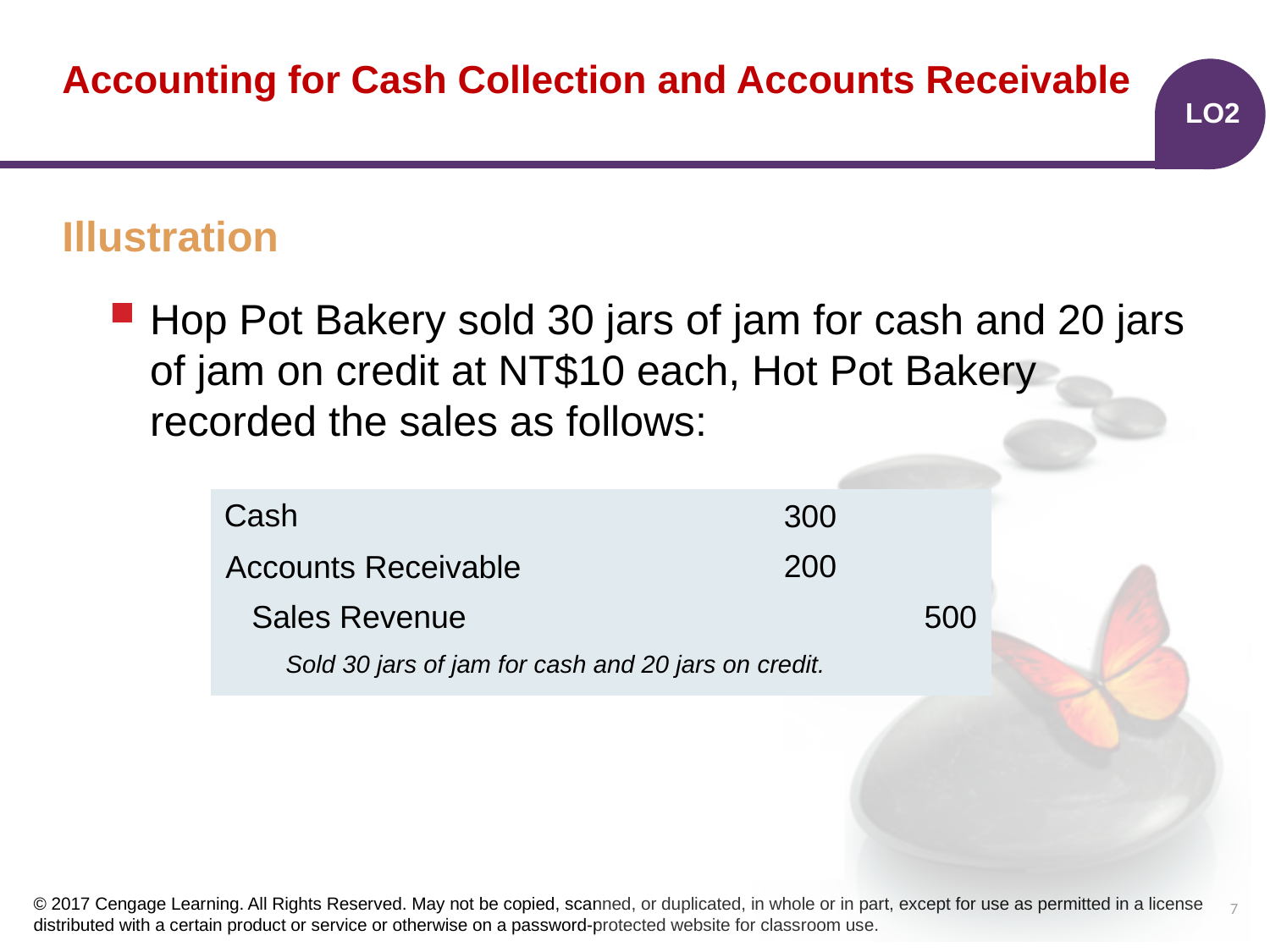

# Accounting for Cash Collection and Accounts Receivable
LO2
Illustration
Hop Pot Bakery sold 30 jars of jam for cash and 20 jars of jam on credit at NT$10 each, Hot Pot Bakery recorded the sales as follows:

|  |  |  |  |
| --- | --- | --- | --- |
|  |  |  |  |
|  |  |  |  |
|  |  |  |  |
Cash
300
200
Accounts Receivable
Sales Revenue
500
 Sold 30 jars of jam for cash and 20 jars on credit.
7